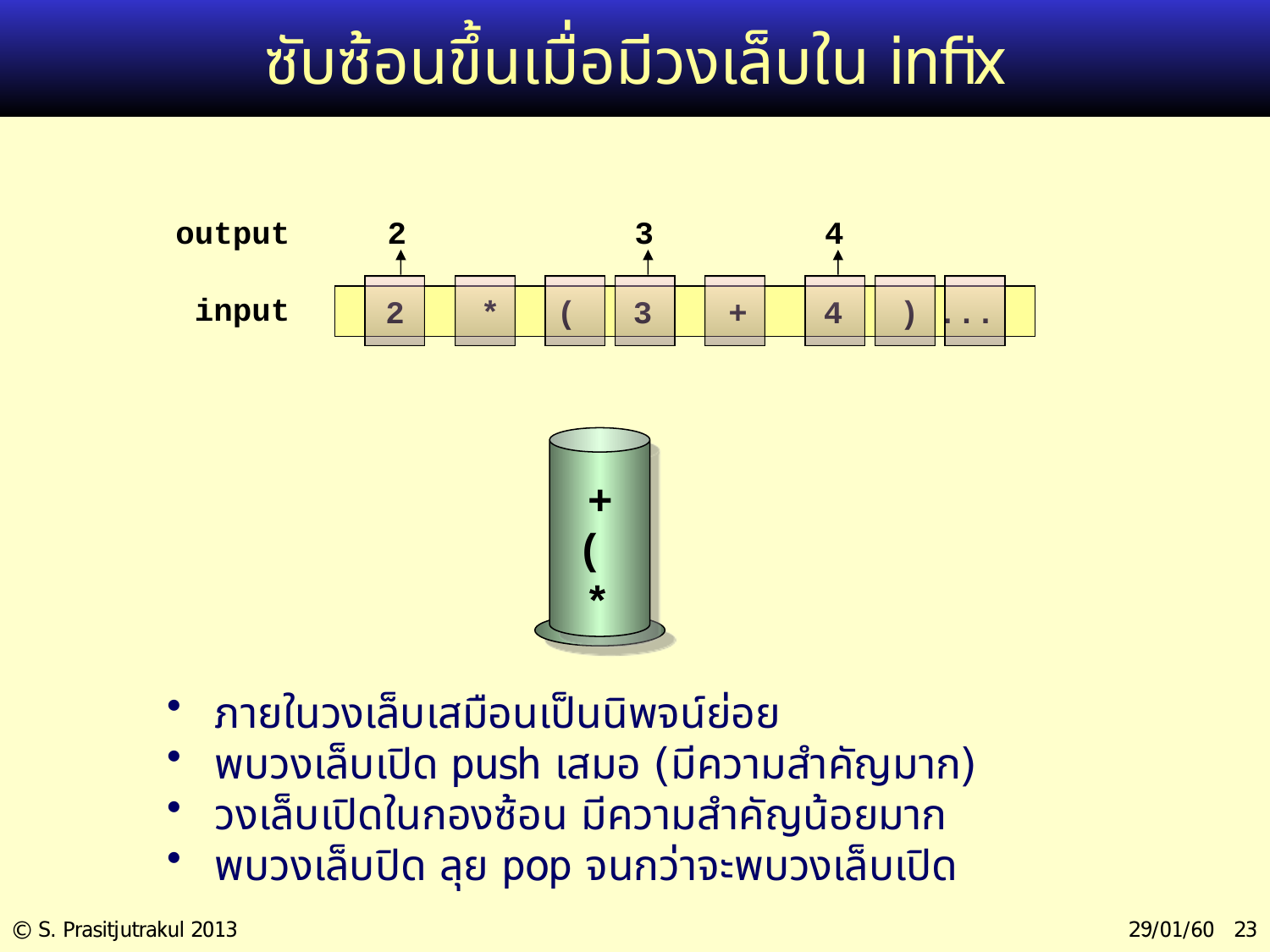

# ซับซ้อนขึ้นเมื่อมีวงเล็บใน infix
output
2

3

4

input
  2    *   (   3    +    4   ) ...

+
(
*
ภายในวงเล็บเสมือนเป็นนิพจน์ย่อย
พบวงเล็บเปิด push เสมอ (มีความสำคัญมาก)
วงเล็บเปิดในกองซ้อน มีความสำคัญน้อยมาก
พบวงเล็บปิด ลุย pop จนกว่าจะพบวงเล็บเปิด